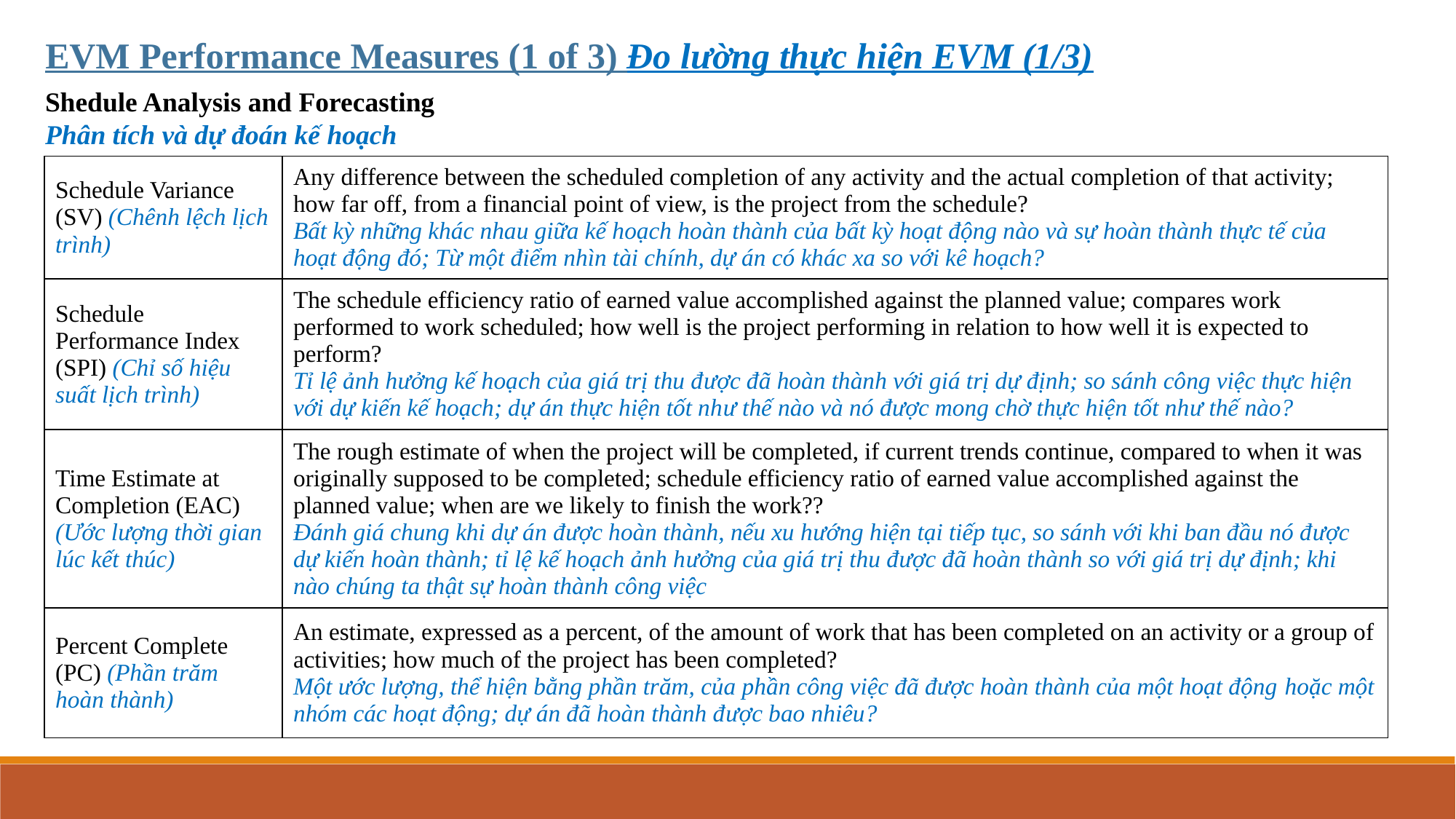

EVM Performance Measures (1 of 3) Đo lường thực hiện EVM (1/3)
Shedule Analysis and Forecasting
Phân tích và dự đoán kế hoạch
| Schedule Variance (SV) (Chênh lệch lịch trình) | Any difference between the scheduled completion of any activity and the actual completion of that activity; how far off, from a financial point of view, is the project from the schedule? Bất kỳ những khác nhau giữa kế hoạch hoàn thành của bất kỳ hoạt động nào và sự hoàn thành thực tế của hoạt động đó; Từ một điểm nhìn tài chính, dự án có khác xa so với kê hoạch? |
| --- | --- |
| Schedule Performance Index (SPI) (Chỉ số hiệu suất lịch trình) | The schedule efficiency ratio of earned value accomplished against the planned value; compares work performed to work scheduled; how well is the project performing in relation to how well it is expected to perform? Tỉ lệ ảnh hưởng kế hoạch của giá trị thu được đã hoàn thành với giá trị dự định; so sánh công việc thực hiện với dự kiến kế hoạch; dự án thực hiện tốt như thế nào và nó được mong chờ thực hiện tốt như thế nào? |
| Time Estimate at Completion (EAC) (Ước lượng thời gian lúc kết thúc) | The rough estimate of when the project will be completed, if current trends continue, compared to when it was originally supposed to be completed; schedule efficiency ratio of earned value accomplished against the planned value; when are we likely to finish the work?? Đánh giá chung khi dự án được hoàn thành, nếu xu hướng hiện tại tiếp tục, so sánh với khi ban đầu nó được dự kiến hoàn thành; tỉ lệ kế hoạch ảnh hưởng của giá trị thu được đã hoàn thành so với giá trị dự định; khi nào chúng ta thật sự hoàn thành công việc |
| Percent Complete (PC) (Phần trăm hoàn thành) | An estimate, expressed as a percent, of the amount of work that has been completed on an activity or a group of activities; how much of the project has been completed? Một ước lượng, thể hiện bằng phần trăm, của phần công việc đã được hoàn thành của một hoạt động hoặc một nhóm các hoạt động; dự án đã hoàn thành được bao nhiêu? |